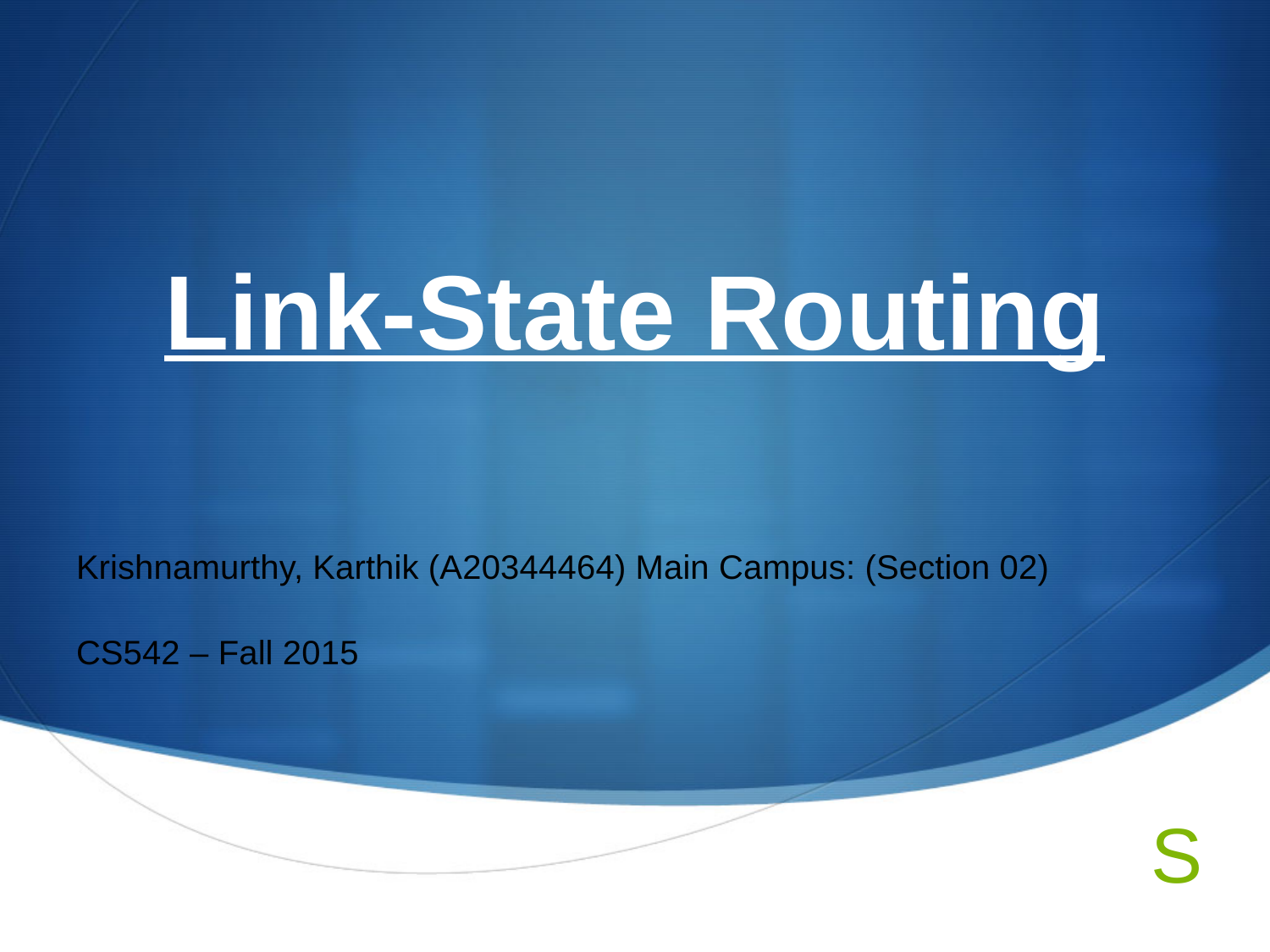

# Link-State Routing

Krishnamurthy, Karthik (A20344464) Main Campus: (Section 02)
CS542 – Fall 2015